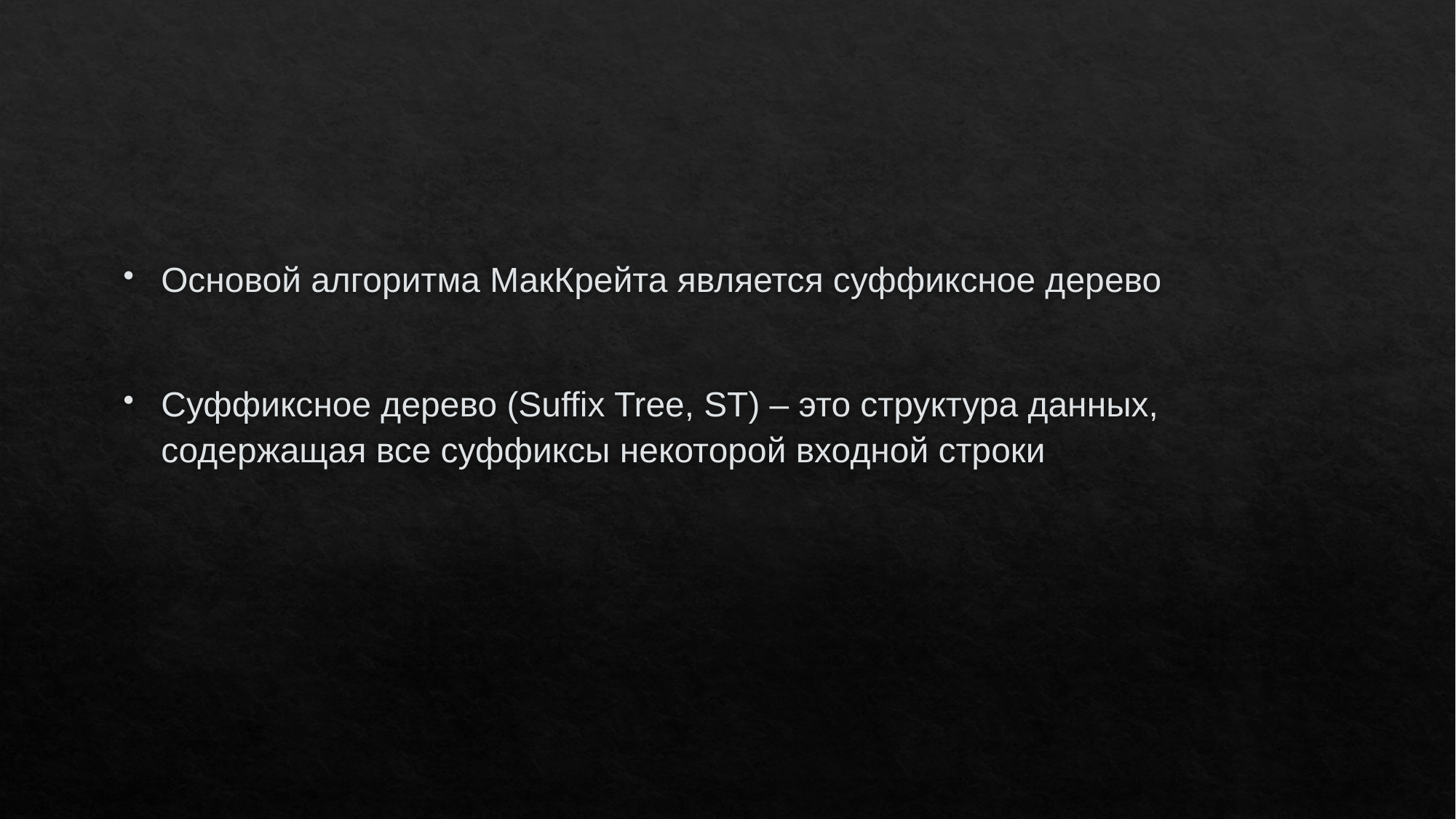

Основой алгоритма МакКрейта является суффиксное дерево

Суффиксное дерево (Suffix Tree, ST) – это структура данных, содержащая все суффиксы некоторой входной строки